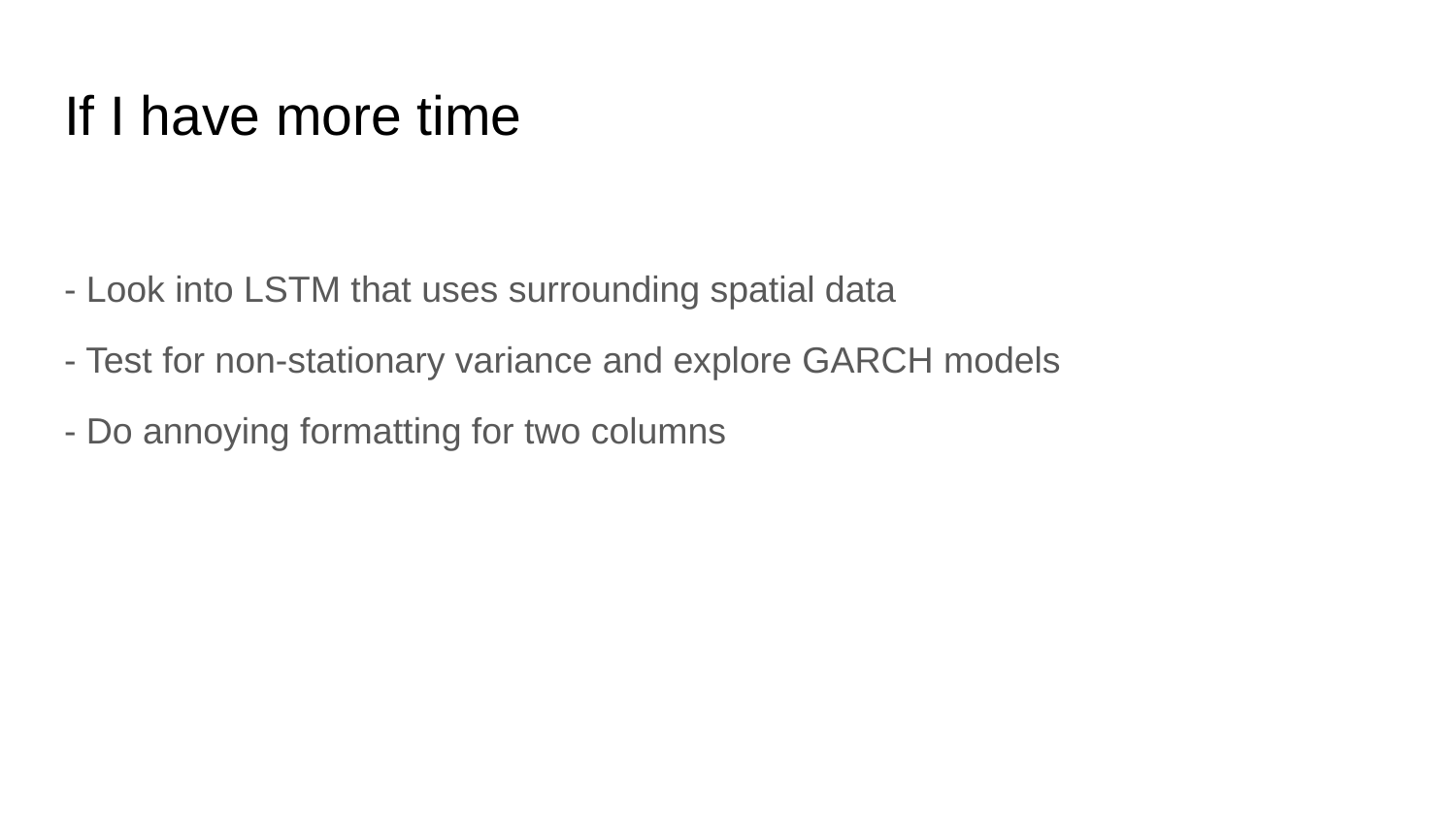

# If I have more time

- Look into LSTM that uses surrounding spatial data
- Test for non-stationary variance and explore GARCH models
- Do annoying formatting for two columns